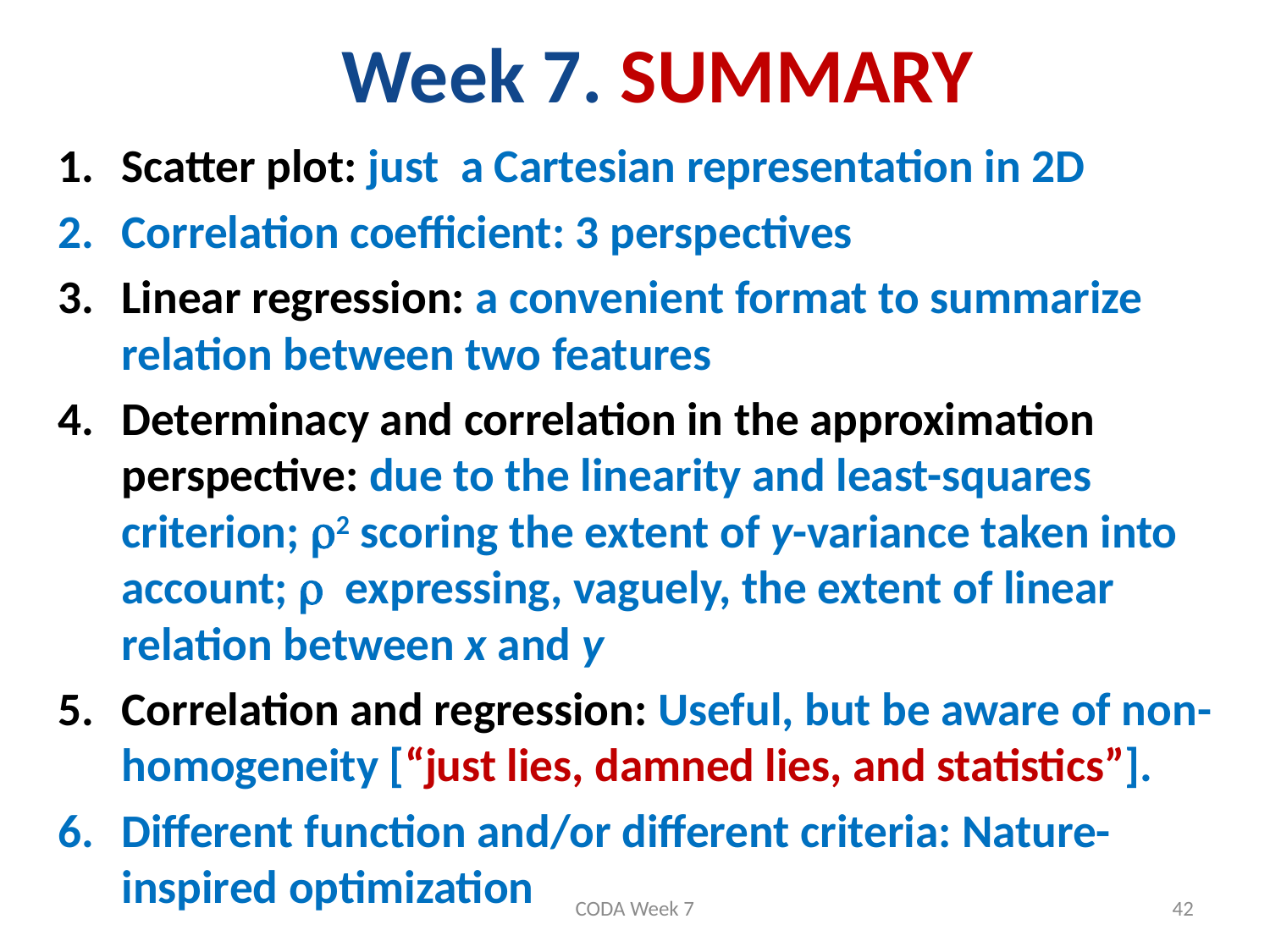

# Week 7. SUMMARY
Scatter plot: just  a Cartesian representation in 2D
Correlation coefficient: 3 perspectives
Linear regression: a convenient format to summarize  relation between two features
Determinacy and correlation in the approximation perspective: due to the linearity and least-squares criterion; ρ2 scoring the extent of y-variance taken into account; ρ  expressing, vaguely, the extent of linear relation between x and y
Correlation and regression: Useful, but be aware of non-homogeneity [“just lies, damned lies, and statistics”].
Different function and/or different criteria: Nature-inspired optimization
CODA Week 7
42